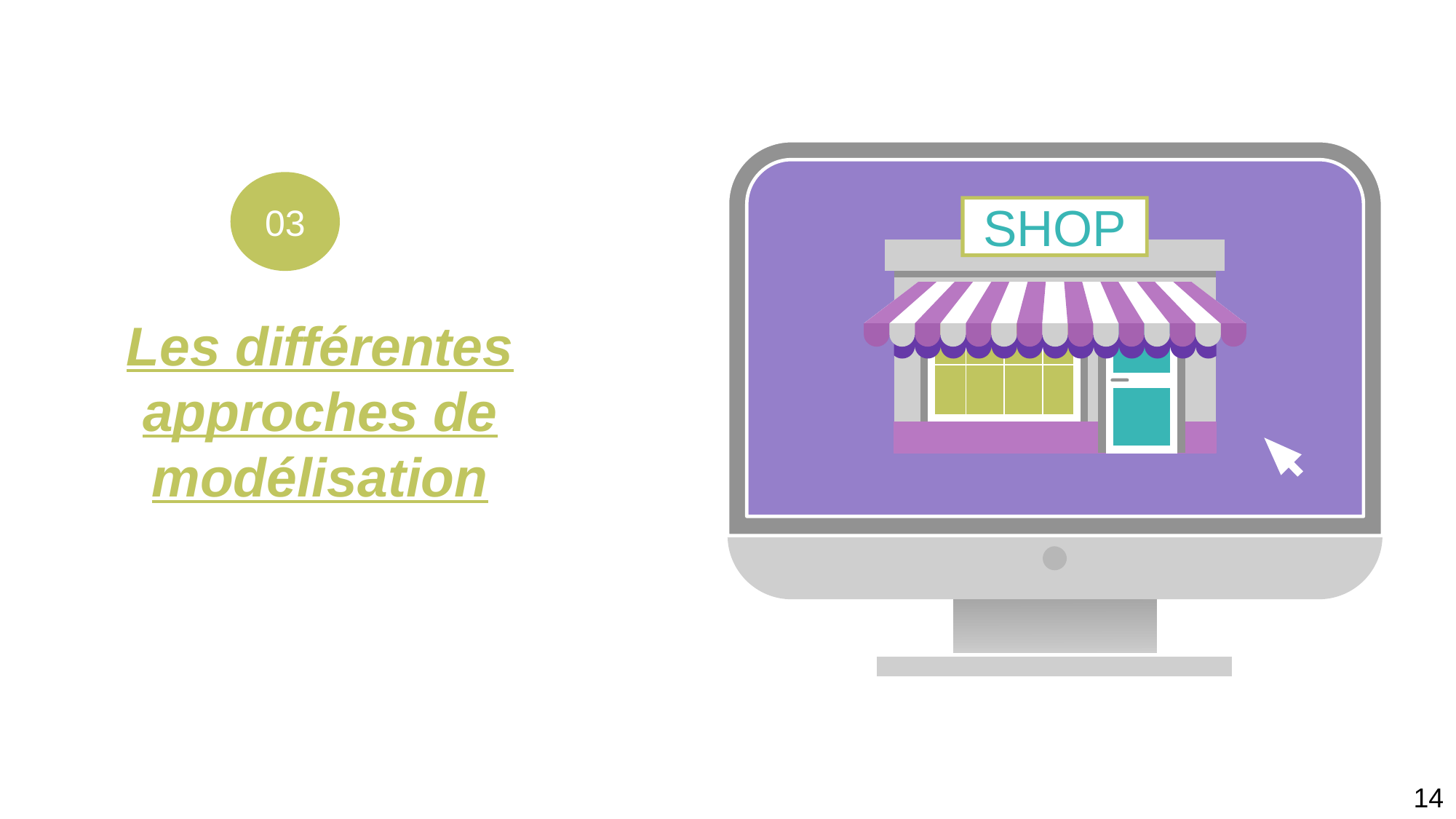

03

# SHOP

Les différentes approches de modélisation

14